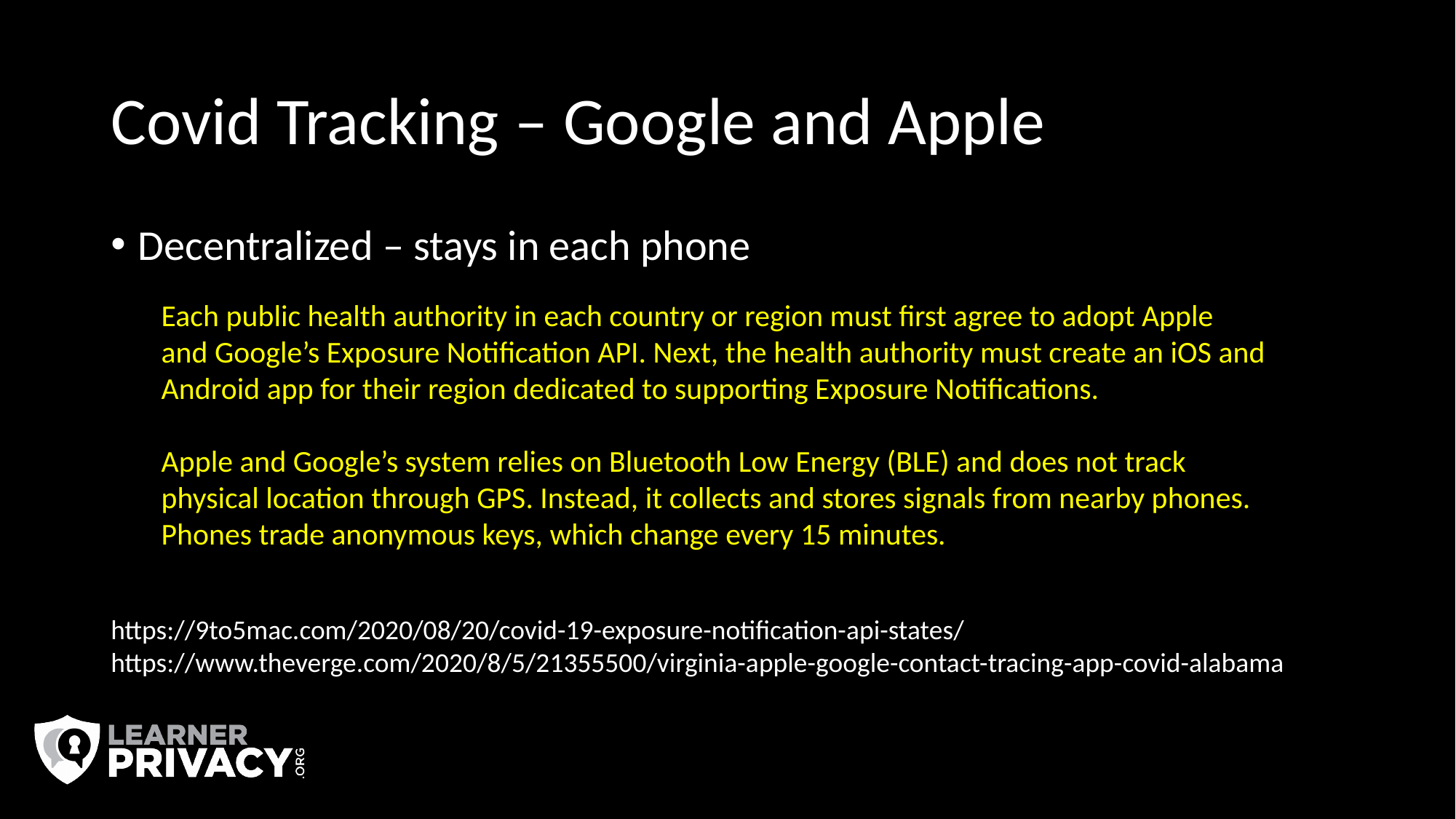

# Covid Tracking – Google and Apple
Decentralized – stays in each phone
Each public health authority in each country or region must first agree to adopt Apple and Google’s Exposure Notification API. Next, the health authority must create an iOS and Android app for their region dedicated to supporting Exposure Notifications.

Apple and Google’s system relies on Bluetooth Low Energy (BLE) and does not track physical location through GPS. Instead, it collects and stores signals from nearby phones. Phones trade anonymous keys, which change every 15 minutes.
https://9to5mac.com/2020/08/20/covid-19-exposure-notification-api-states/
https://www.theverge.com/2020/8/5/21355500/virginia-apple-google-contact-tracing-app-covid-alabama